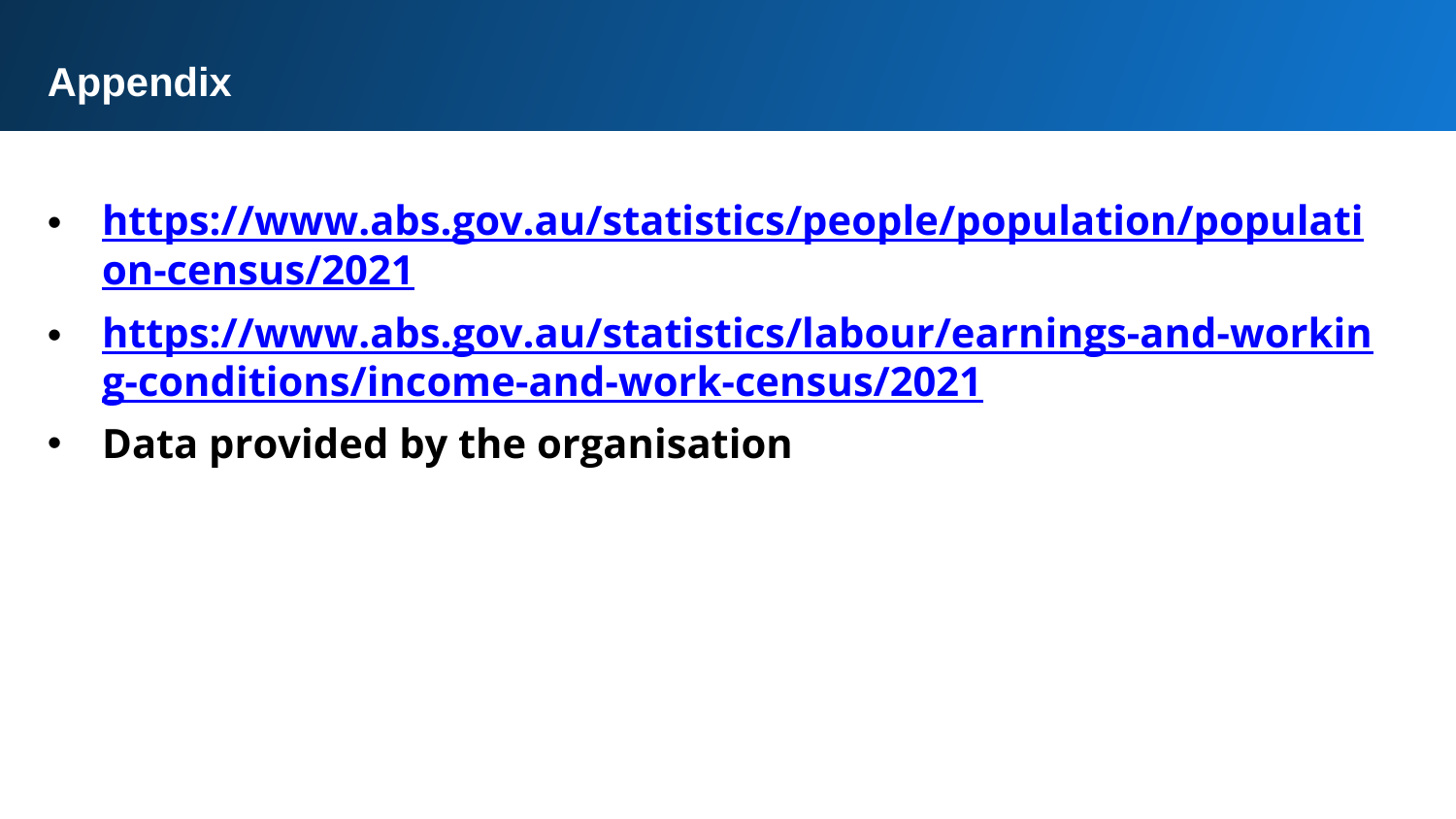

Appendix
https://www.abs.gov.au/statistics/people/population/population-census/2021
https://www.abs.gov.au/statistics/labour/earnings-and-working-conditions/income-and-work-census/2021
Data provided by the organisation